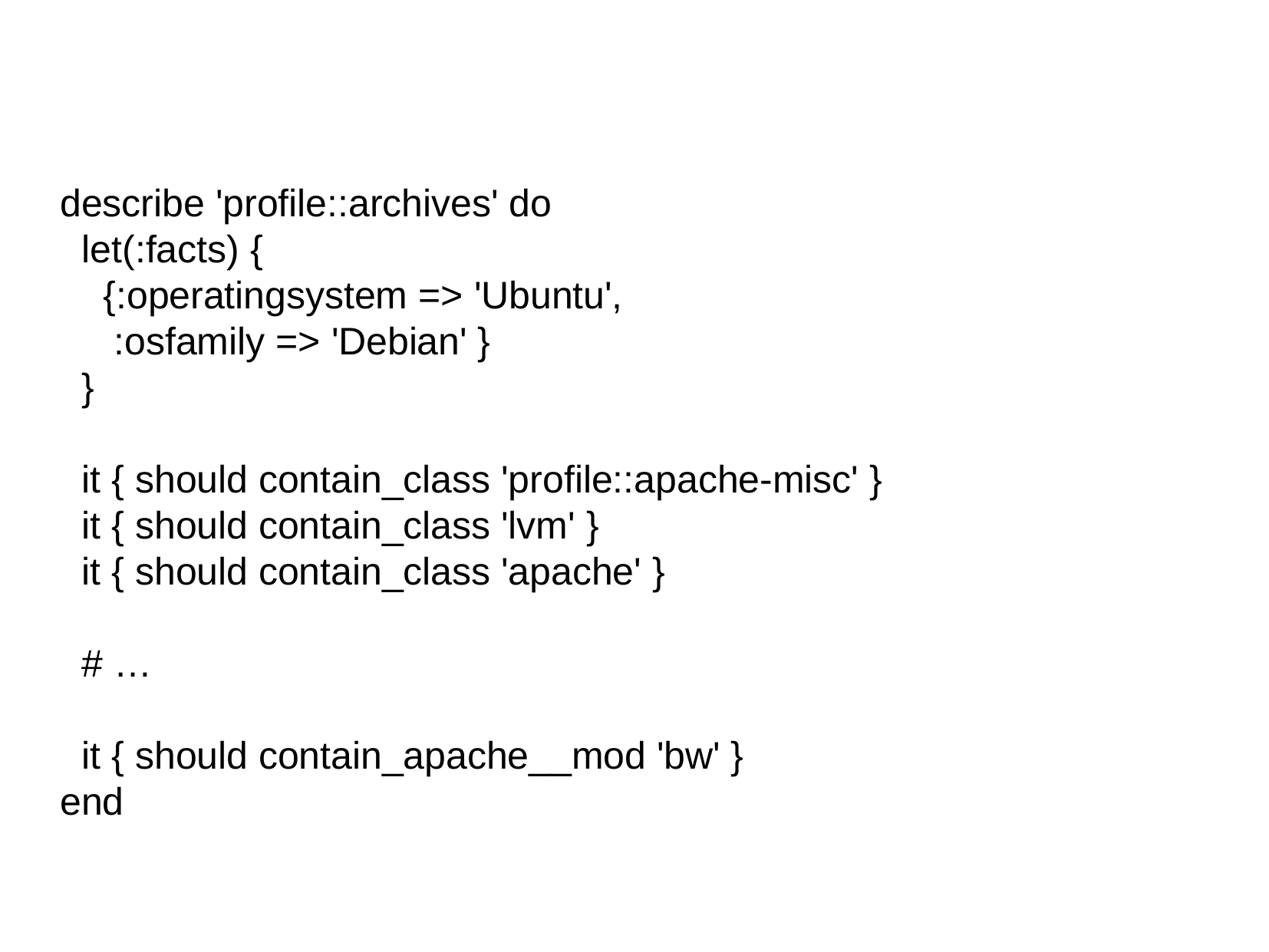

describe 'profile::archives' do
  let(:facts) {
    {:operatingsystem => 'Ubuntu',
     :osfamily => 'Debian' }
  }

  it { should contain_class 'profile::apache-misc' }
  it { should contain_class 'lvm' }
  it { should contain_class 'apache' }

  # …

  it { should contain_apache__mod 'bw' }
end